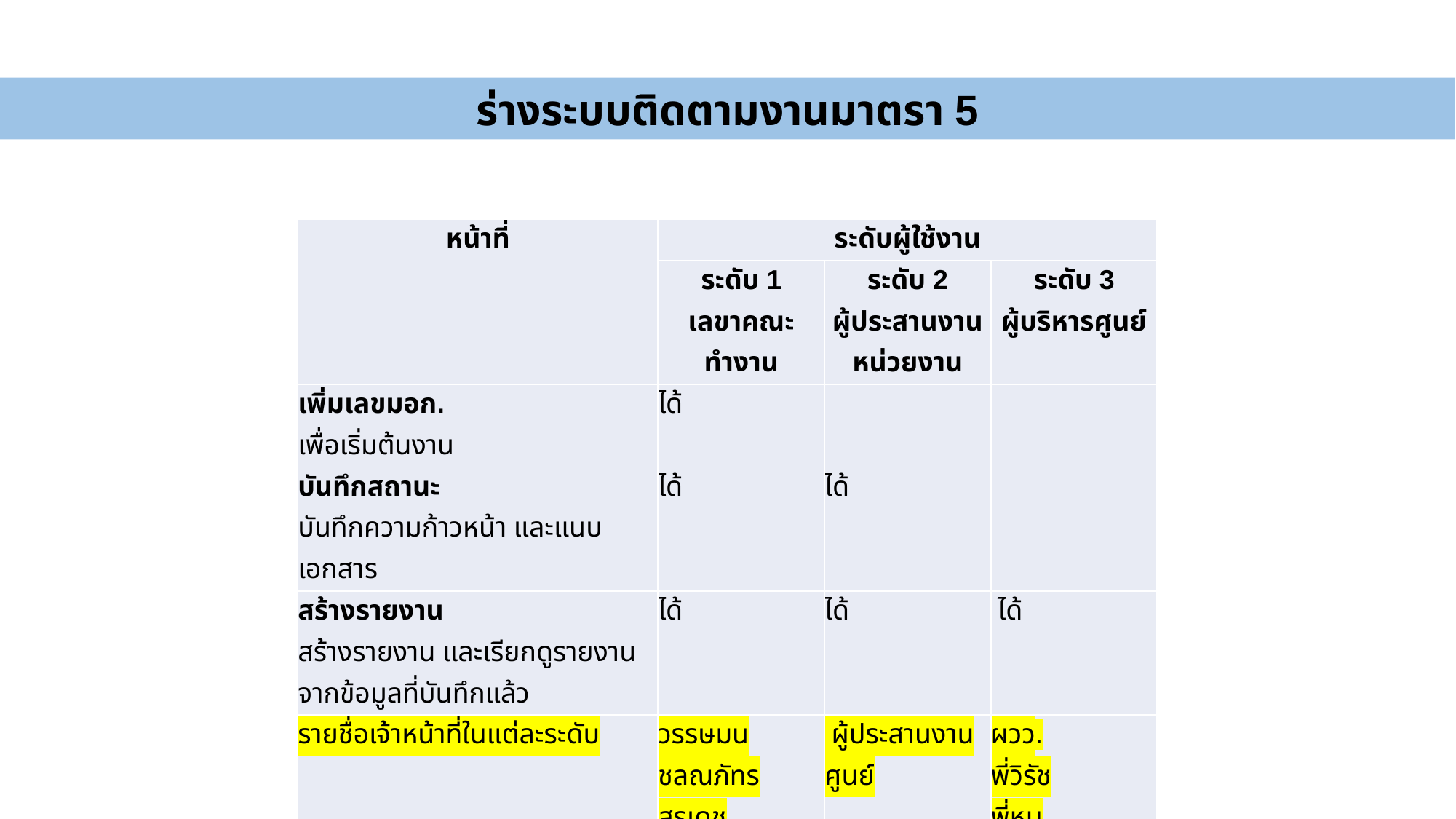

ร่างระบบติดตามงานมาตรา 5
| หน้าที่ | ระดับผู้ใช้งาน |  |  |
| --- | --- | --- | --- |
| หน้าที่ | ระดับ 1 เลขาคณะทำงาน | ระดับ 2 ผู้ประสานงานหน่วยงาน | ระดับ 3 ผู้บริหารศูนย์ |
| เพิ่มเลขมอก. เพื่อเริ่มต้นงาน | ได้ |  |  |
| บันทึกสถานะ บันทึกความก้าวหน้า และแนบเอกสาร | ได้ | ได้ |  |
| สร้างรายงาน สร้างรายงาน และเรียกดูรายงานจากข้อมูลที่บันทึกแล้ว | ได้ | ได้ | ได้ |
| รายชื่อเจ้าหน้าที่ในแต่ละระดับ | วรรษมน ชลณภัทร สุรเดช | ผู้ประสานงานศูนย์ | ผวว. พี่วิรัช พี่หมู |